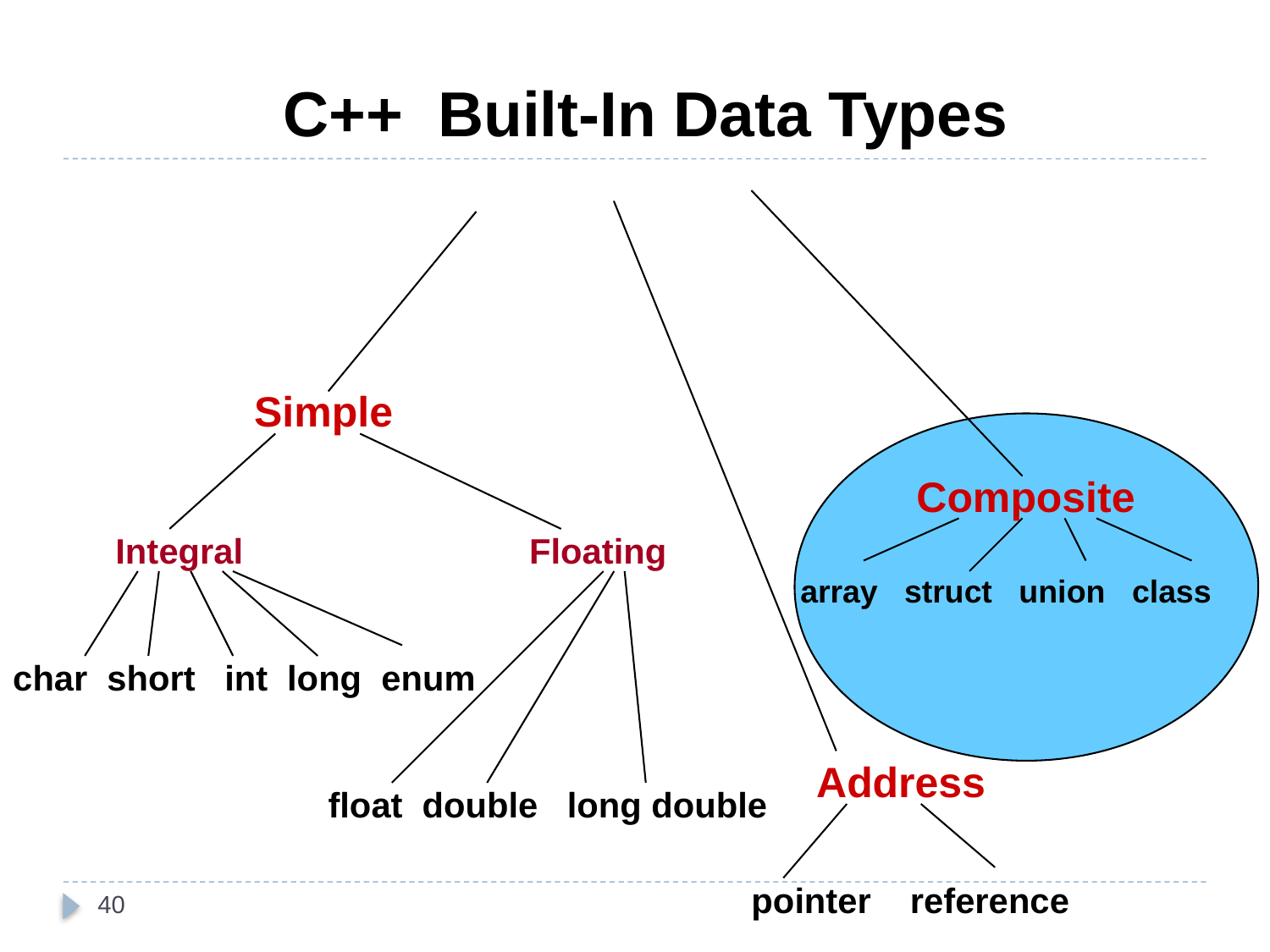

C++  Built-In Data Types

Simple

Composite

 Integral
Floating
array   struct   union   class

char  short   int  long  enum
 Address

pointer    reference
float  double   long double
40